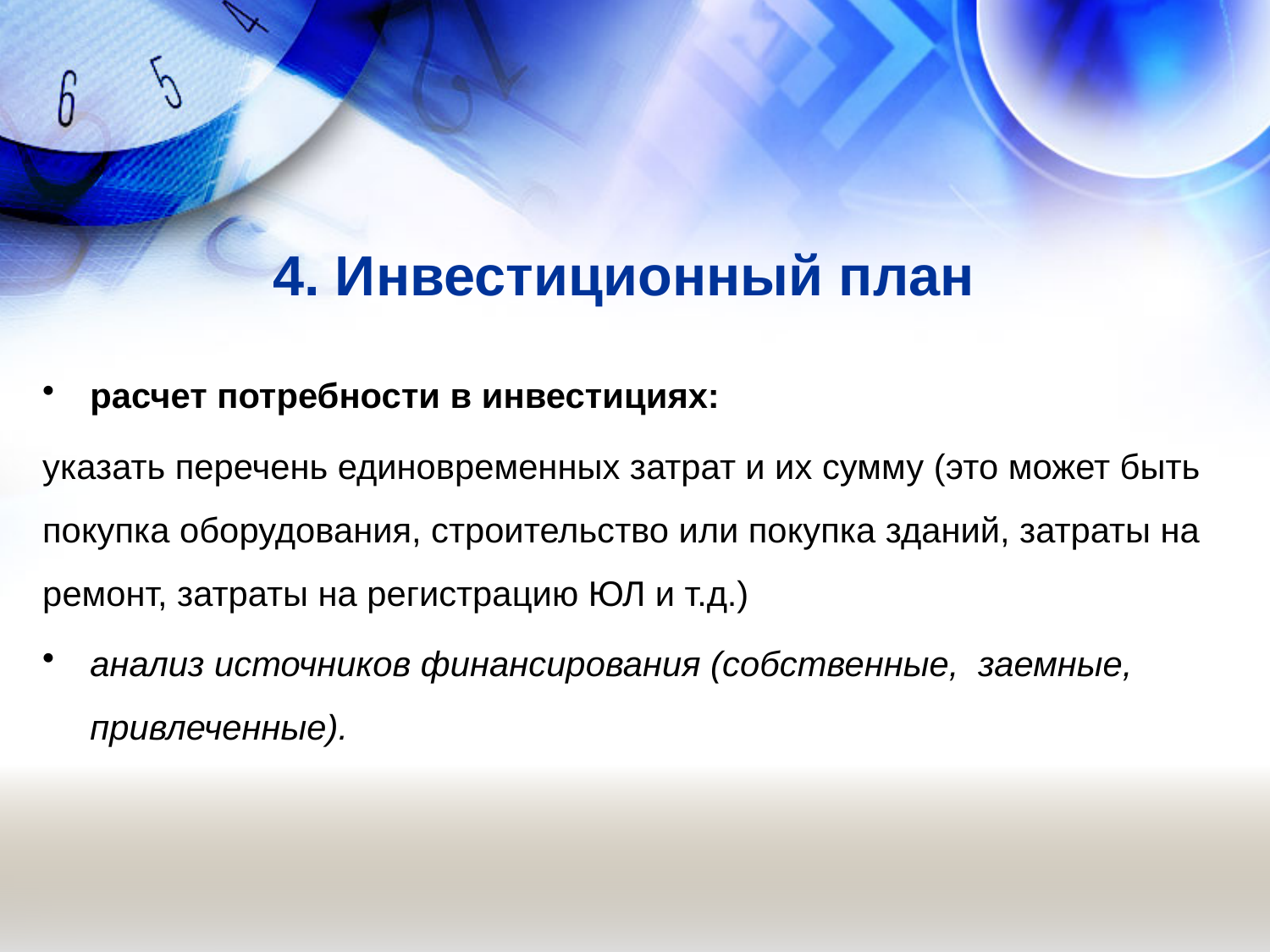

# 4. Инвестиционный план
расчет потребности в инвестициях:
указать перечень единовременных затрат и их сумму (это может быть покупка оборудования, строительство или покупка зданий, затраты на ремонт, затраты на регистрацию ЮЛ и т.д.)
анализ источников финансирования (собственные,  заемные, привлеченные).